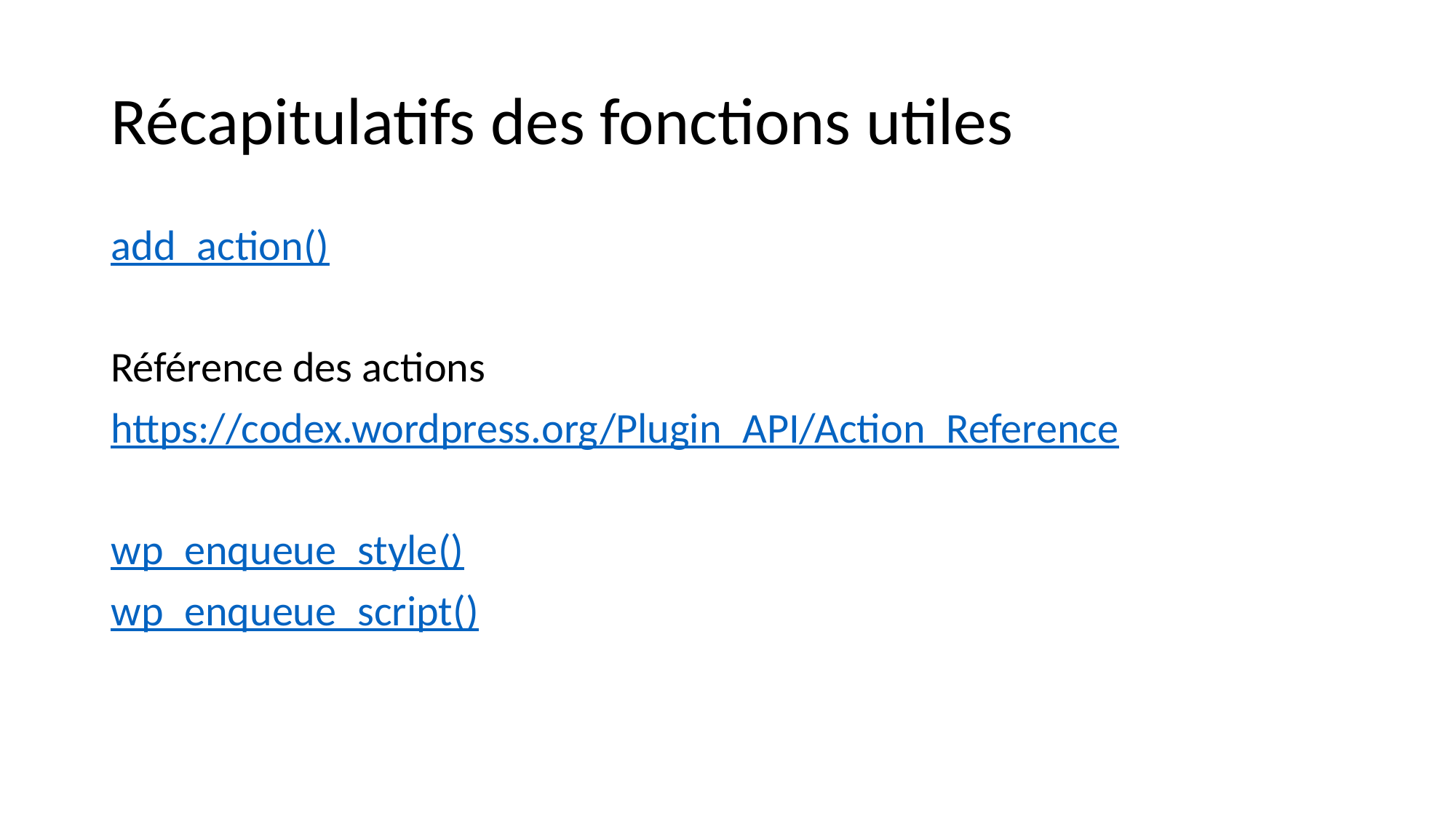

# Récapitulatifs des fonctions utiles
add_action()

Référence des actions
https://codex.wordpress.org/Plugin_API/Action_Reference

wp_enqueue_style()
wp_enqueue_script()